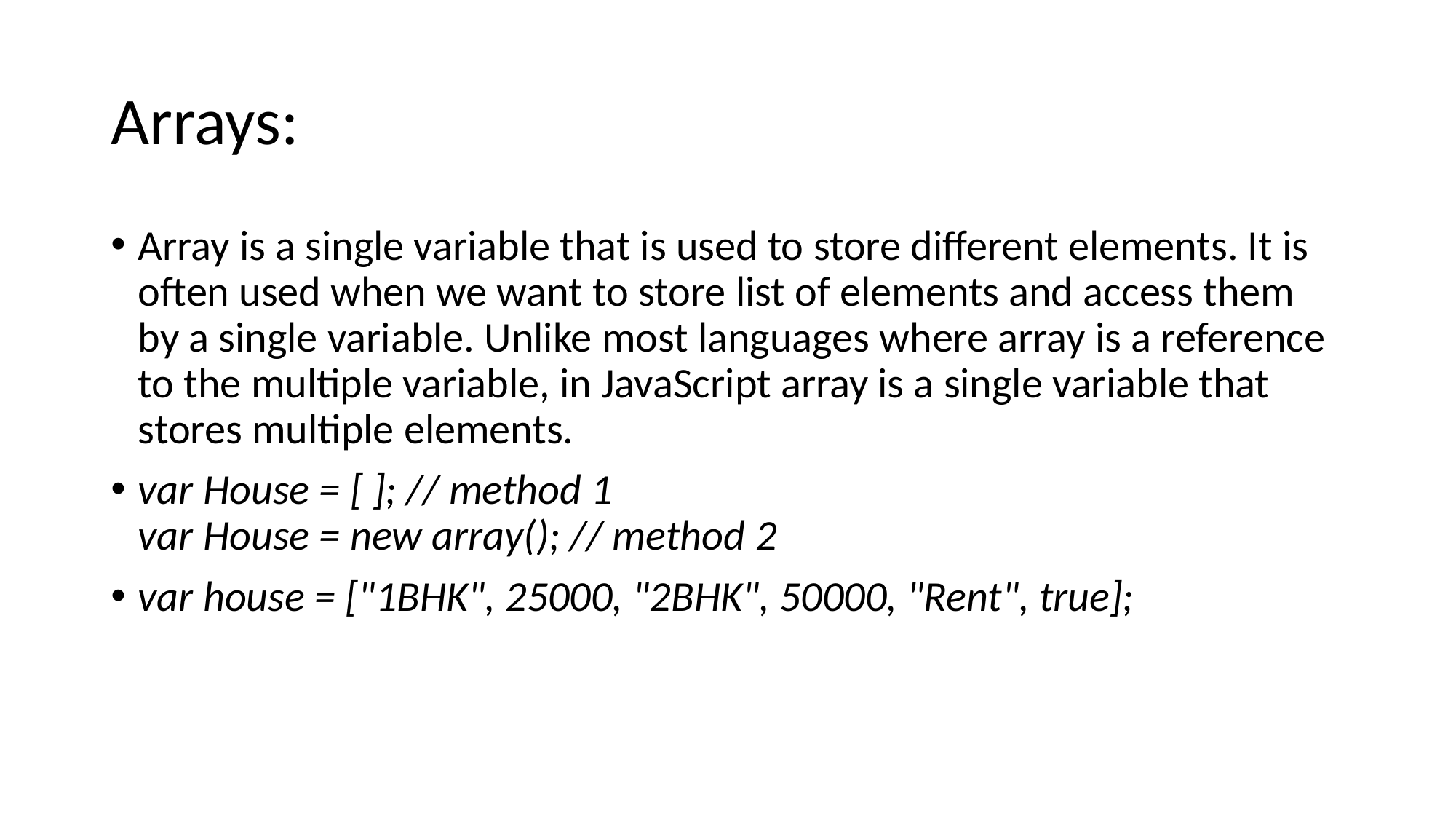

# Arrays:
Array is a single variable that is used to store different elements. It is often used when we want to store list of elements and access them by a single variable. Unlike most languages where array is a reference to the multiple variable, in JavaScript array is a single variable that stores multiple elements.
var House = [ ]; // method 1
var House = new array(); // method 2
var house = ["1BHK", 25000, "2BHK", 50000, "Rent", true];